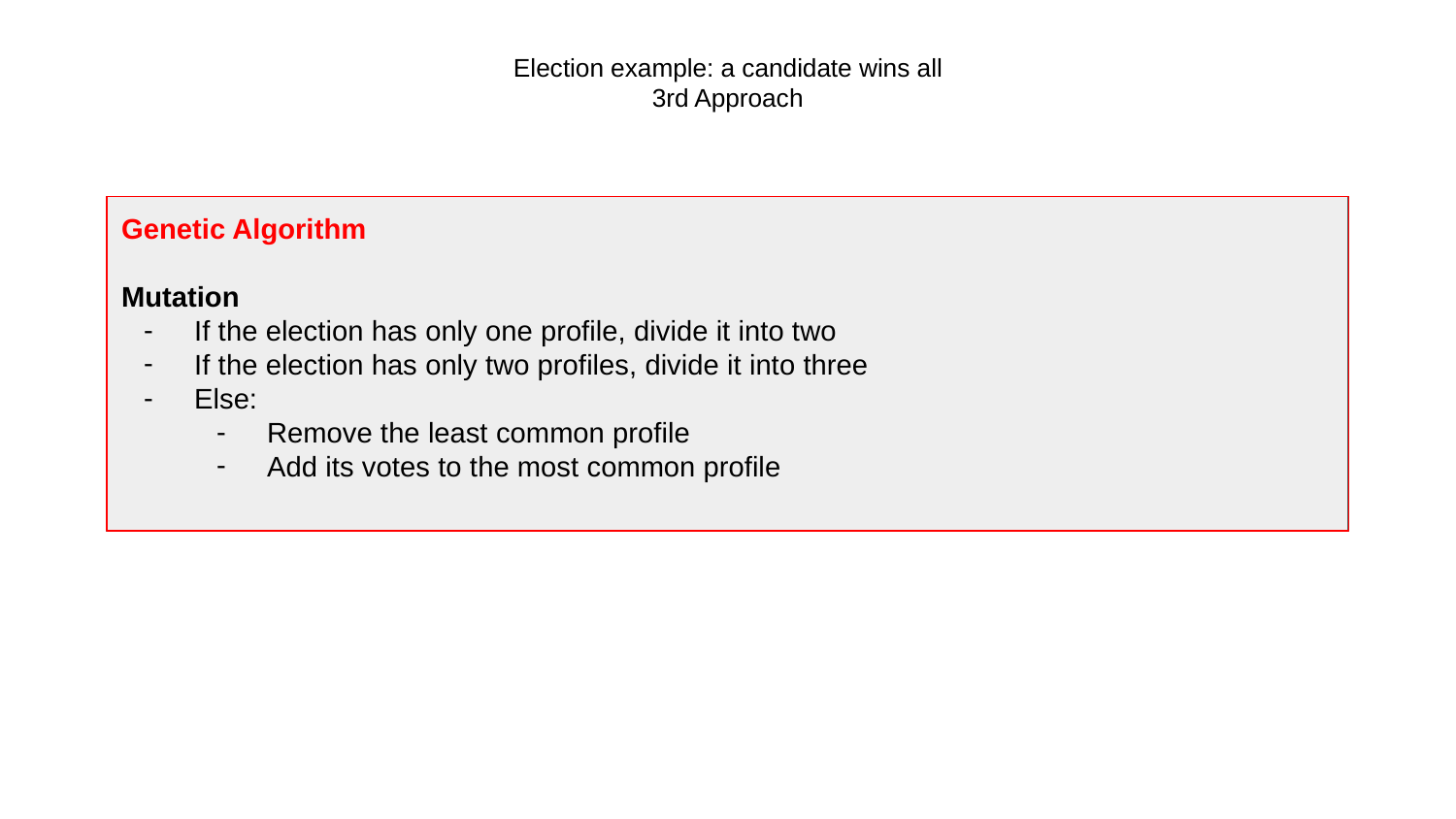

# Election example: a candidate wins all
3rd Approach

Genetic Algorithm

Mutation
If the election has only one profile, divide it into two
If the election has only two profiles, divide it into three
Else:
Remove the least common profile
Add its votes to the most common profile